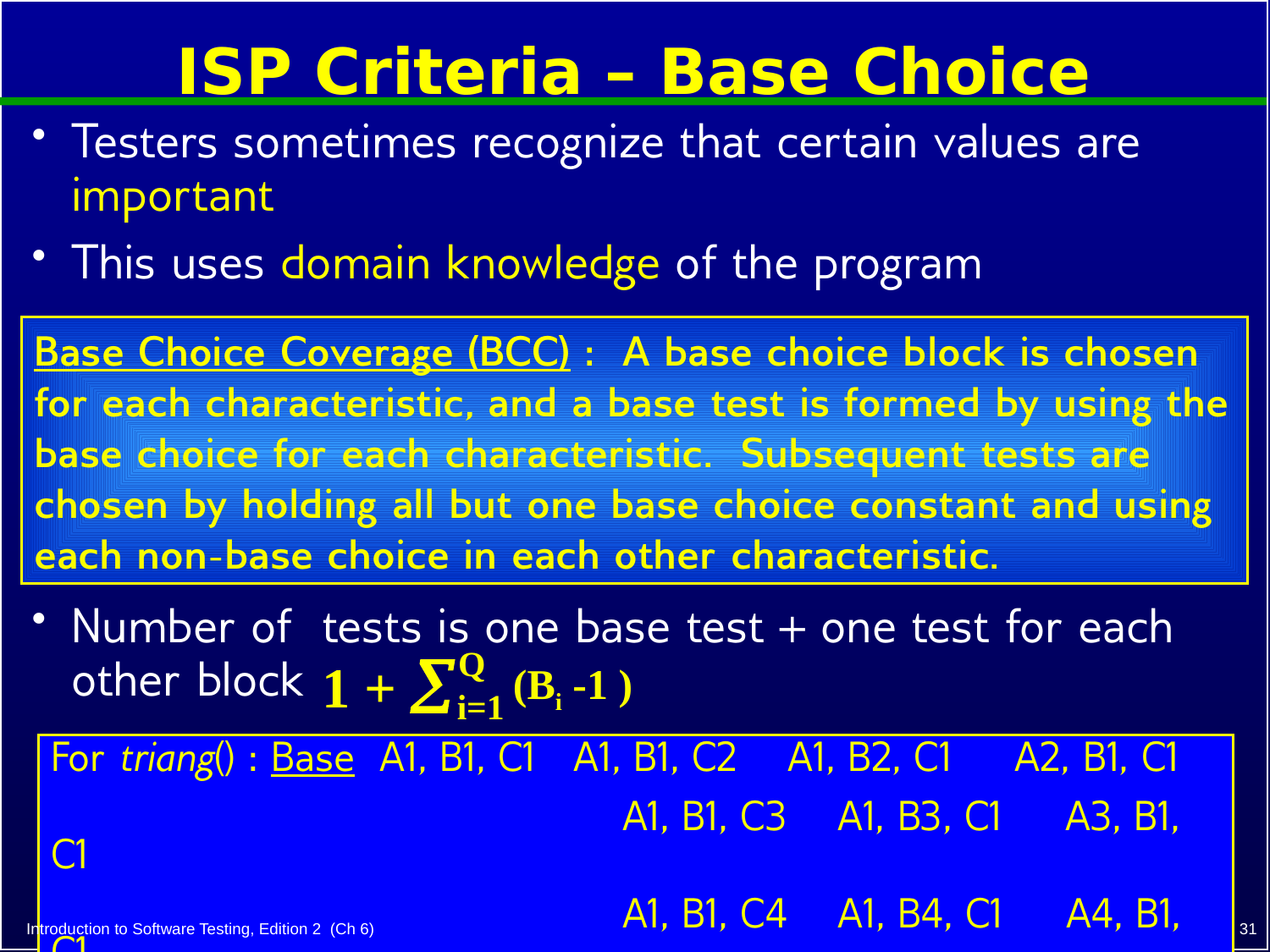

# ISP Criteria – Base Choice
Testers sometimes recognize that certain values are important
This uses domain knowledge of the program
Base Choice Coverage (BCC) :  A base choice block is chosen for each characteristic, and a base test is formed by using the base choice for each characteristic.  Subsequent tests are chosen by holding all but one base choice constant and using each non-base choice in each other characteristic.
Number of  tests is one base test + one test for each other block
Q
1 + ∑
(Bi -1 )
i=1
For triang() : Base  A1, B1, C1   A1, B1, C2    A1, B2, C1     A2, B1, C1
                                             A1, B1, C3    A1, B3, C1     A3, B1, C1
                                             A1, B1, C4    A1, B4, C1     A4, B1, C1
31
© Ammann & Offutt
Introduction to Software Testing, Edition 2  (Ch 6)